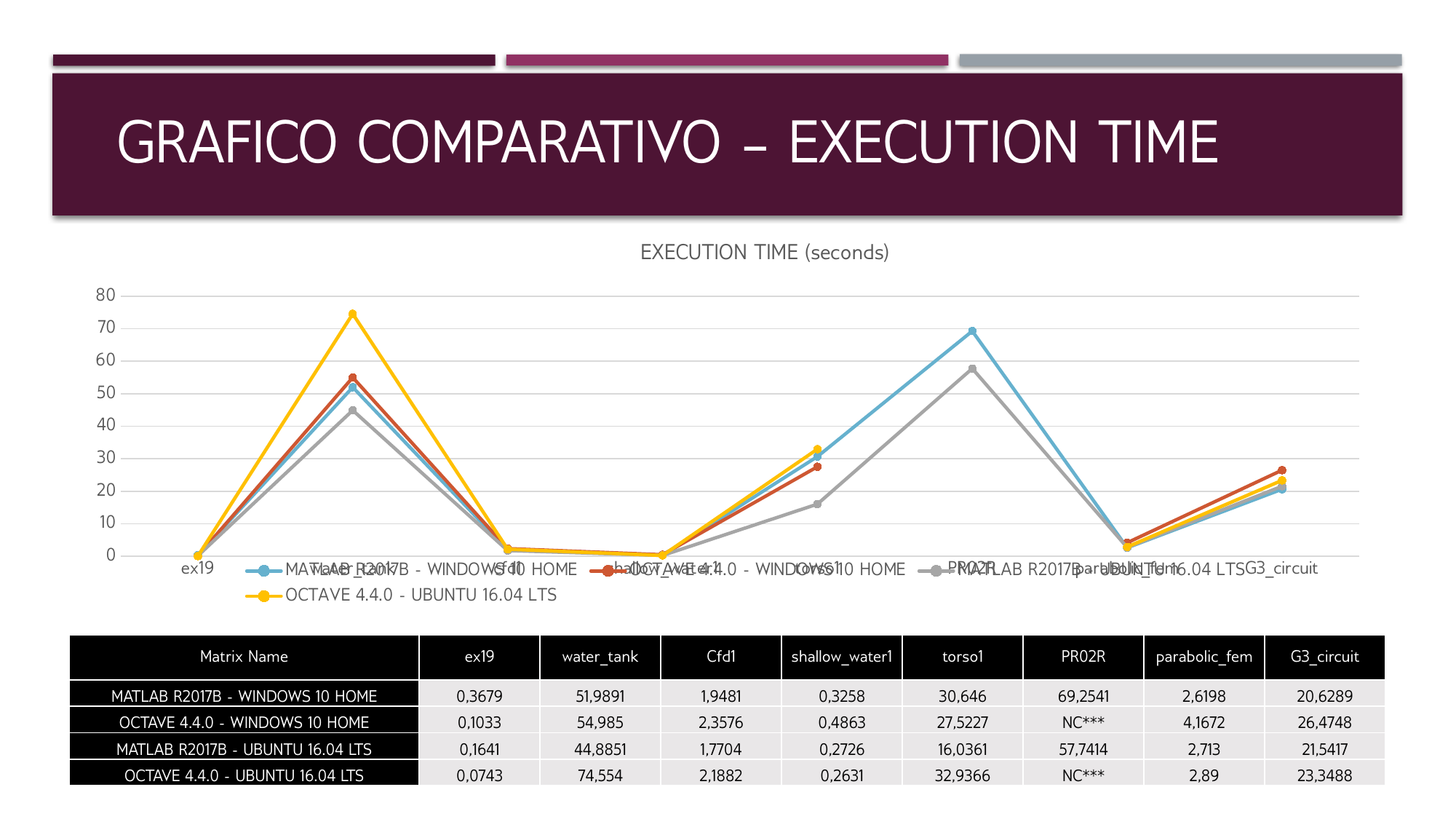

# Grafico comparativo – Execution time

### Chart: EXECUTION TIME (seconds)

| Category | MATLAB R2017B - WINDOWS 10 HOME | OCTAVE 4.4.0 - WINDOWS 10 HOME | MATLAB R2017B - UBUNTU 16.04 LTS | OCTAVE 4.4.0 - UBUNTU 16.04 LTS |
|---|---|---|---|---|
| ex19 | 0.3679 | 0.1033 | 0.1641 | 0.0743 |
| water_tank | 51.9891 | 54.985 | 44.8851 | 74.554 |
| cfd1 | 1.9481 | 2.3576 | 1.7704 | 2.1882 |
| shallow_water1 | 0.3258 | 0.4863 | 0.2726 | 0.2631 |
| torso1 | 30.646 | 27.5227 | 16.0361 | 32.9366 |
| PR02R | 69.2541 | None | 57.7414 | None |
| parabolic_fem | 2.6198 | 4.1672 | 2.713 | 2.89 |
| G3_circuit | 20.6289 | 26.4748 | 21.5417 | 23.3488 |
| Matrix Name | ex19 | water\_tank | Cfd1 | shallow\_water1 | torso1 | PR02R | parabolic\_fem | G3\_circuit |
| --- | --- | --- | --- | --- | --- | --- | --- | --- |
| MATLAB R2017B - WINDOWS 10 HOME | 0,3679 | 51,9891 | 1,9481 | 0,3258 | 30,646 | 69,2541 | 2,6198 | 20,6289 |
| OCTAVE 4.4.0 - WINDOWS 10 HOME | 0,1033 | 54,985 | 2,3576 | 0,4863 | 27,5227 | NC\*\*\* | 4,1672 | 26,4748 |
| MATLAB R2017B - UBUNTU 16.04 LTS | 0,1641 | 44,8851 | 1,7704 | 0,2726 | 16,0361 | 57,7414 | 2,713 | 21,5417 |
| OCTAVE 4.4.0 - UBUNTU 16.04 LTS | 0,0743 | 74,554 | 2,1882 | 0,2631 | 32,9366 | NC\*\*\* | 2,89 | 23,3488 |